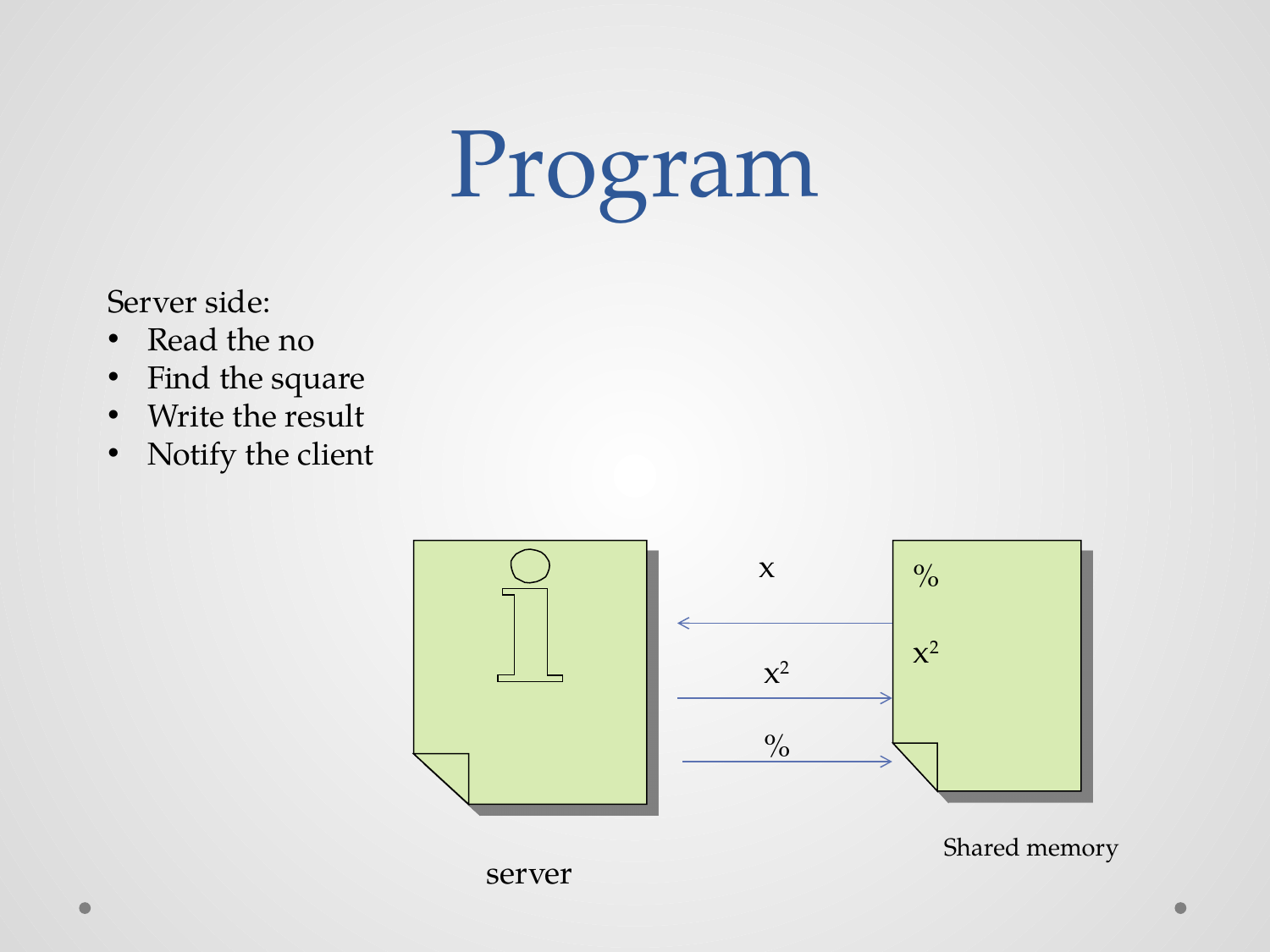

# Program
Server side:
Read the no
Find the square
Write the result
Notify the client

      x
%

x2
x2
%
Shared memory
     server